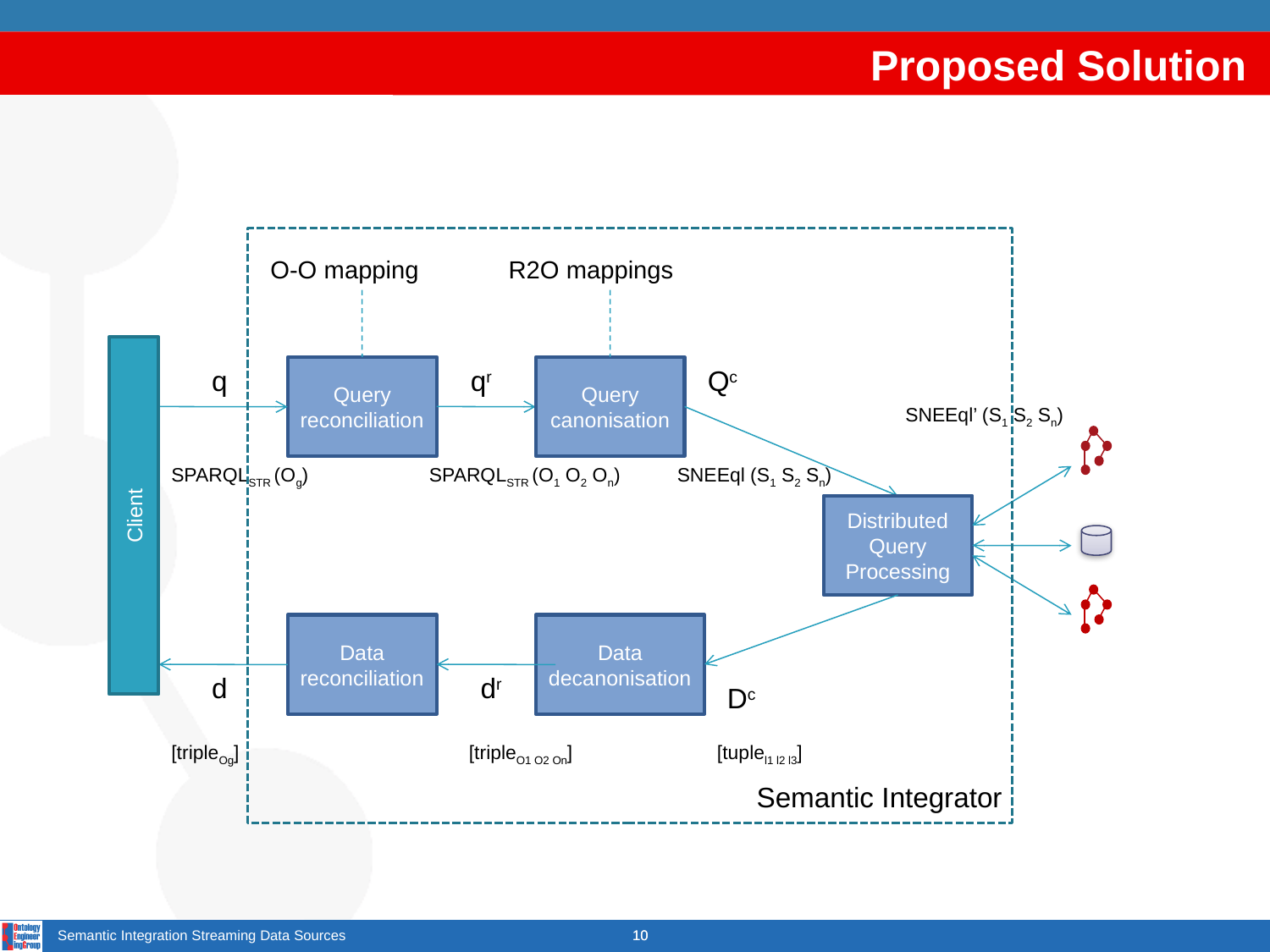

Proposed Solution

O-O mapping
R2O mappings
Client
q
Query reconciliation
qr
Query canonisation
Qc
SNEEql’ (S1 S2 Sn)

SPARQLSTR (Og)
SNEEql (S1 S2 Sn)
SPARQLSTR (O1 O2 On)
Distributed Query Processing

Data reconciliation
Data decanonisation
d
dr
Dc
[tripleOg]
[tripleO1 O2 On]
[tuplel1 l2 l3]
Semantic Integrator
Semantic Integration Streaming Data Sources

10
10